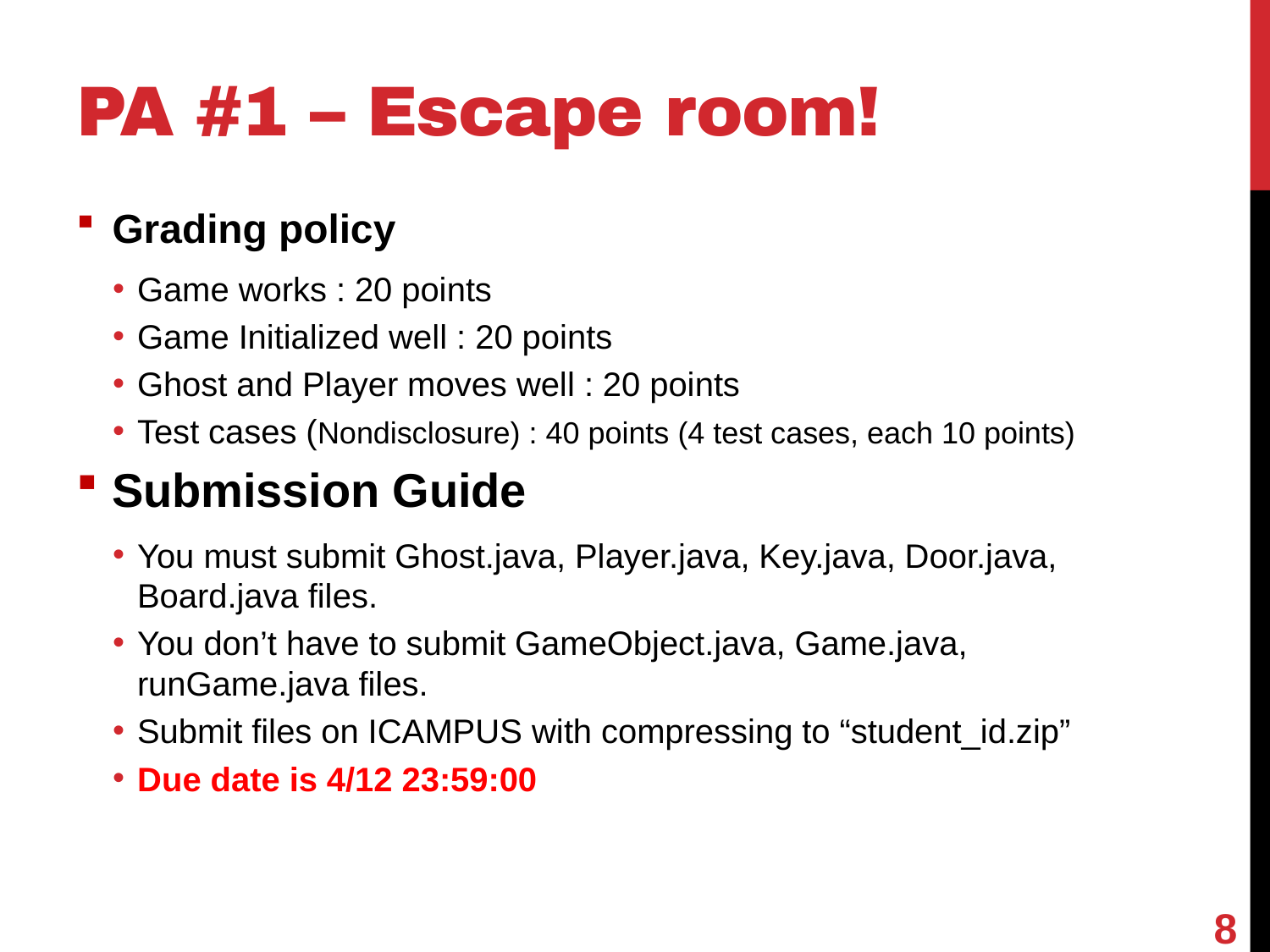

PA #1 – Escape room!

Grading policy
Game works : 20 points
Game Initialized well : 20 points
Ghost and Player moves well : 20 points
Test cases (Nondisclosure) : 40 points (4 test cases, each 10 points)
Submission Guide
You must submit Ghost.java, Player.java, Key.java, Door.java, Board.java files.
You don’t have to submit GameObject.java, Game.java, runGame.java files.
Submit files on ICAMPUS with compressing to “student_id.zip”
Due date is 4/12 23:59:00
8